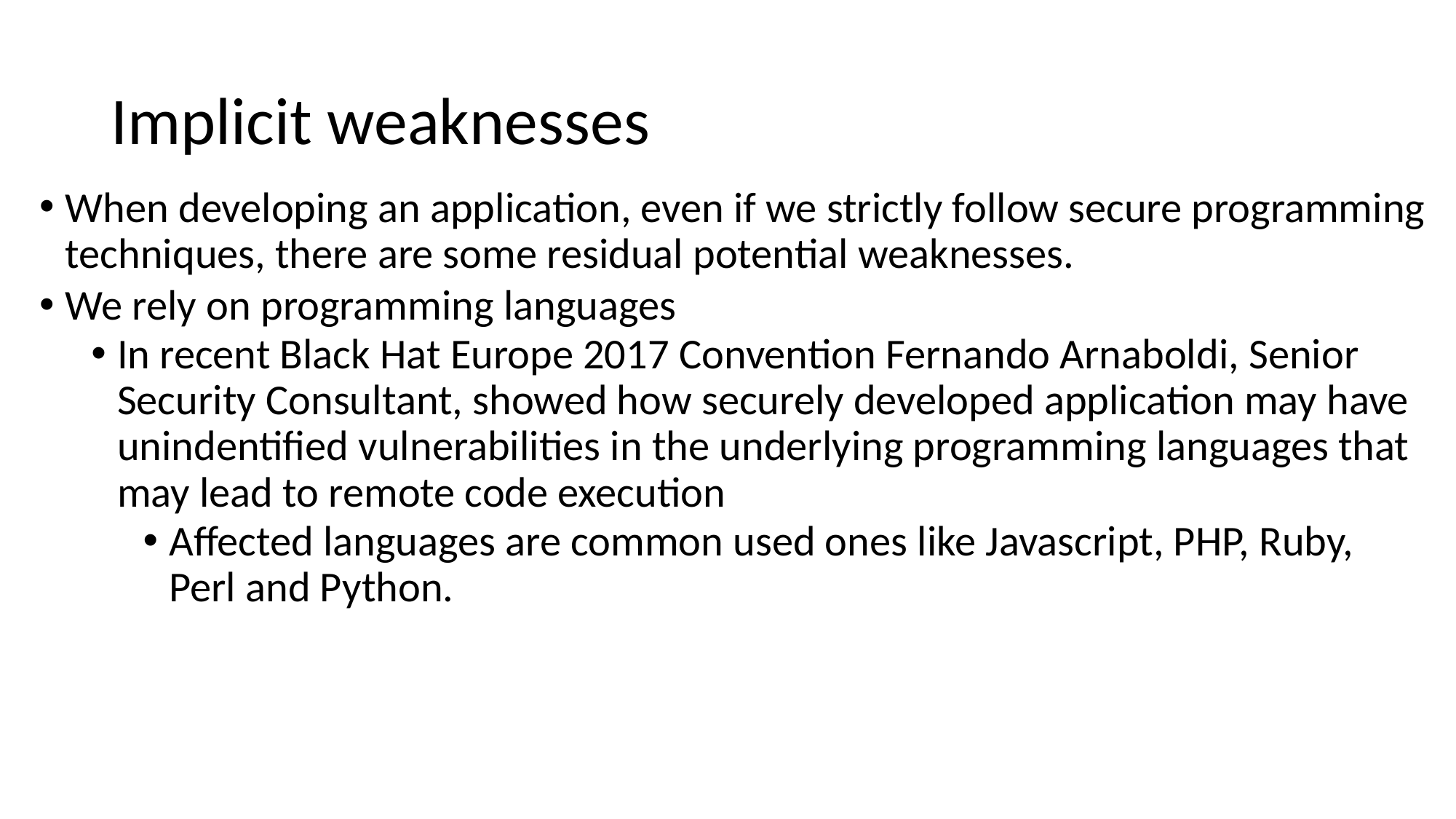

# Implicit weaknesses
When developing an application, even if we strictly follow secure programming techniques, there are some residual potential weaknesses.
We rely on programming languages
In recent Black Hat Europe 2017 Convention Fernando Arnaboldi, Senior Security Consultant, showed how securely developed application may have unindentified vulnerabilities in the underlying programming languages that may lead to remote code execution
Affected languages are common used ones like Javascript, PHP, Ruby, Perl and Python.